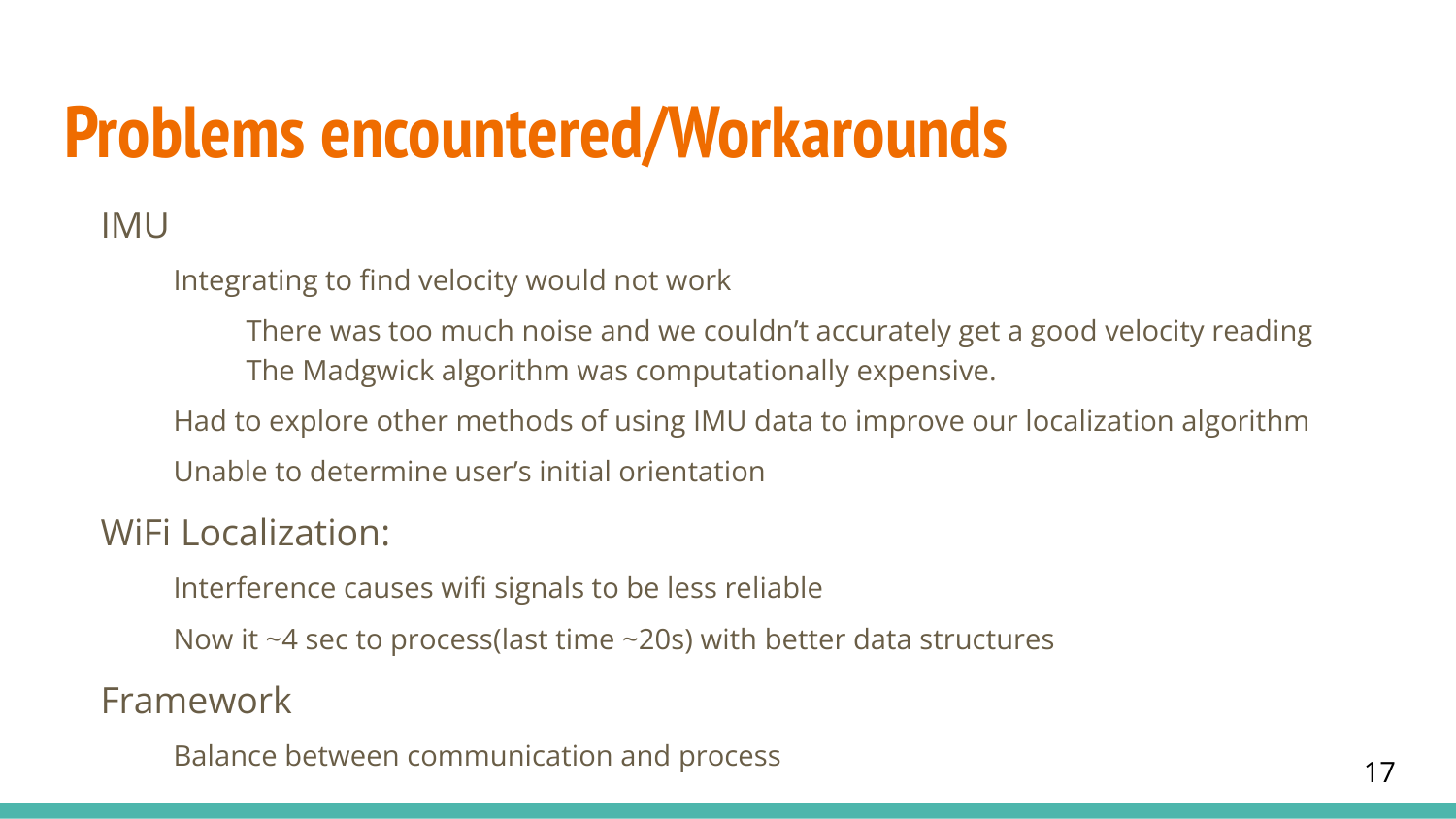

# Problems encountered/Workarounds

IMU
Integrating to find velocity would not work
There was too much noise and we couldn’t accurately get a good velocity reading
The Madgwick algorithm was computationally expensive.
Had to explore other methods of using IMU data to improve our localization algorithm
Unable to determine user’s initial orientation
WiFi Localization:
Interference causes wifi signals to be less reliable
Now it ~4 sec to process(last time ~20s) with better data structures
Framework
Balance between communication and process

17